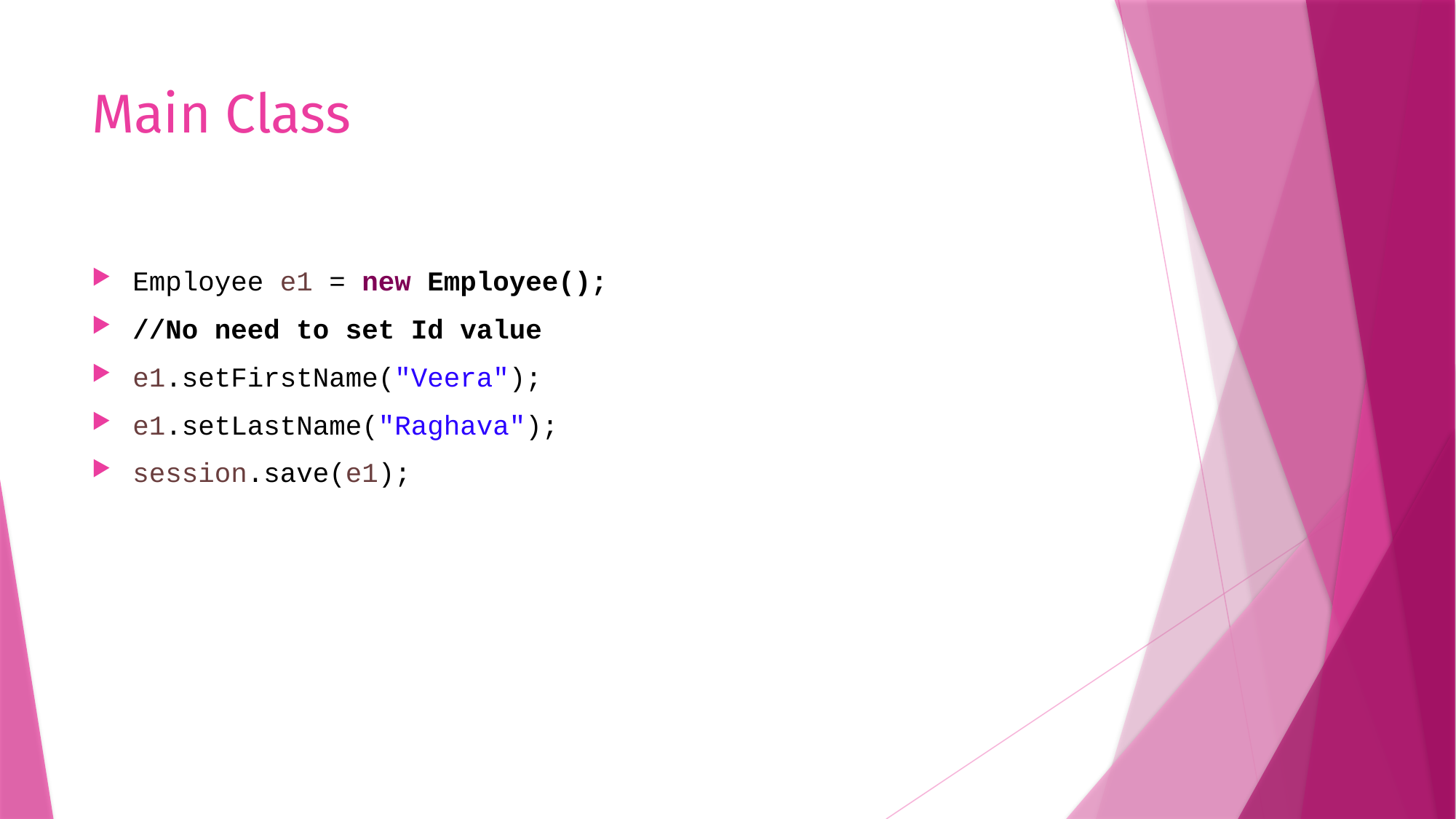

# Main Class
Employee e1 = new Employee();
//No need to set Id value
e1.setFirstName("Veera");
e1.setLastName("Raghava");
session.save(e1);